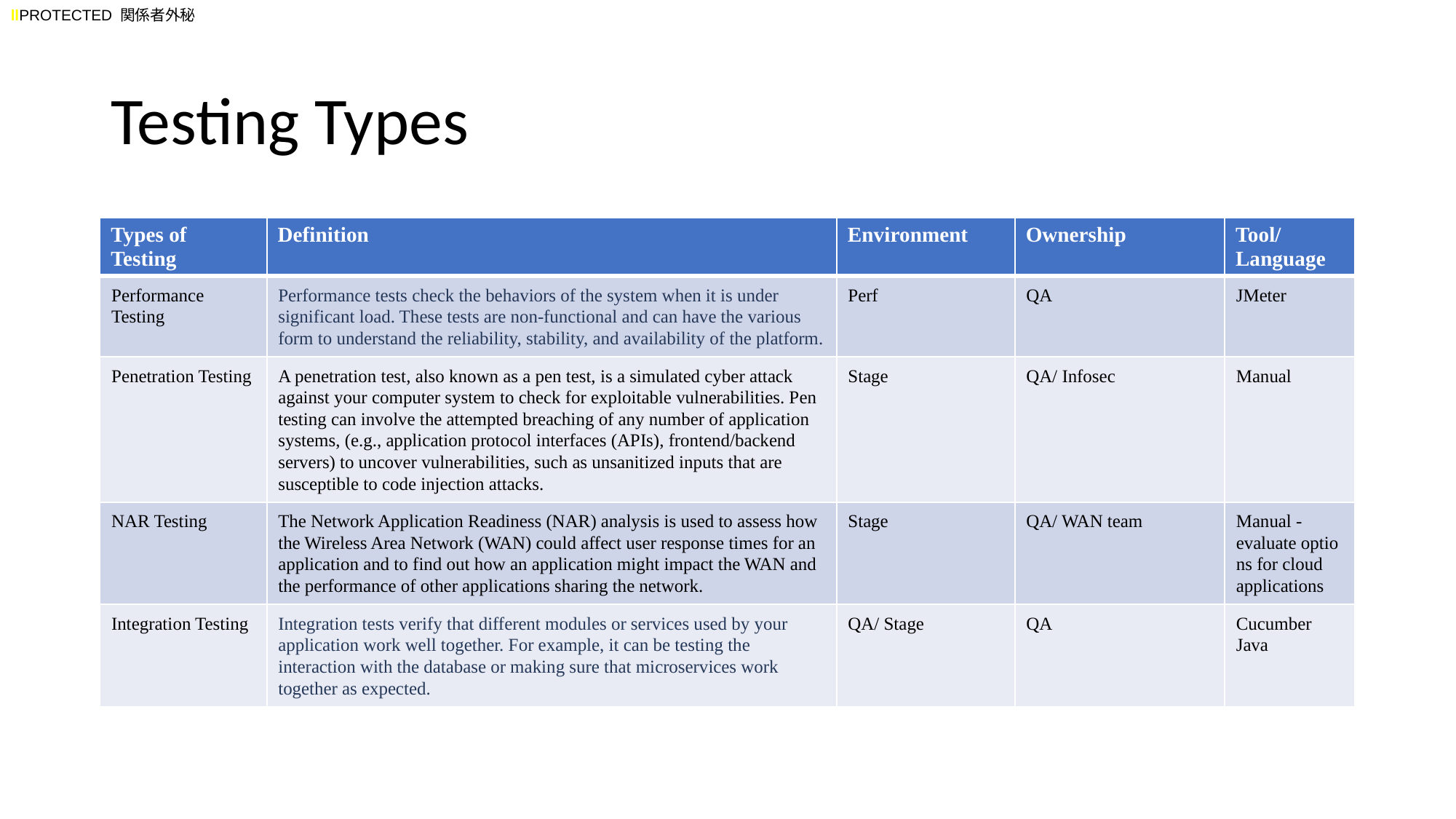

# Testing Types
| Types of Testing | Definition | Environment | Ownership | Tool/ Language |
| --- | --- | --- | --- | --- |
| Performance Testing | Performance tests check the behaviors of the system when it is under significant load. These tests are non-functional and can have the various form to understand the reliability, stability, and availability of the platform. | Perf | QA | JMeter |
| Penetration Testing | A penetration test, also known as a pen test, is a simulated cyber attack against your computer system to check for exploitable vulnerabilities. Pen testing can involve the attempted breaching of any number of application systems, (e.g., application protocol interfaces (APIs), frontend/backend servers) to uncover vulnerabilities, such as unsanitized inputs that are susceptible to code injection attacks. | Stage | QA/ Infosec | Manual |
| NAR Testing | The Network Application Readiness (NAR) analysis is used to assess how the Wireless Area Network (WAN) could affect user response times for an application and to find out how an application might impact the WAN and the performance of other applications sharing the network. | Stage | QA/ WAN team | Manual - evaluate options for cloud applications |
| Integration Testing | Integration tests verify that different modules or services used by your application work well together. For example, it can be testing the interaction with the database or making sure that microservices work together as expected. | QA/ Stage | QA | Cucumber Java |